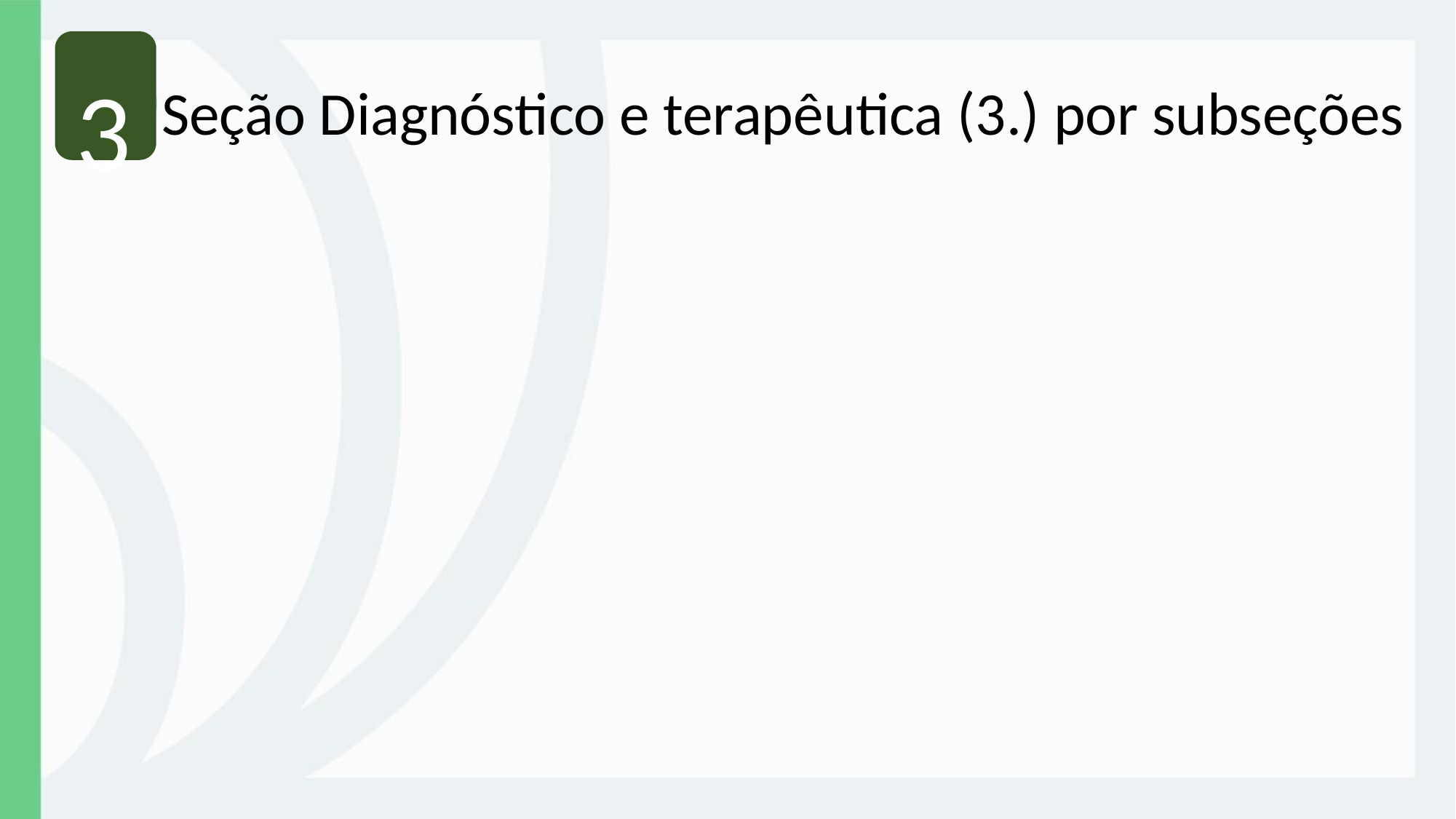

3
Seção Diagnóstico e terapêutica (3.) por subseções